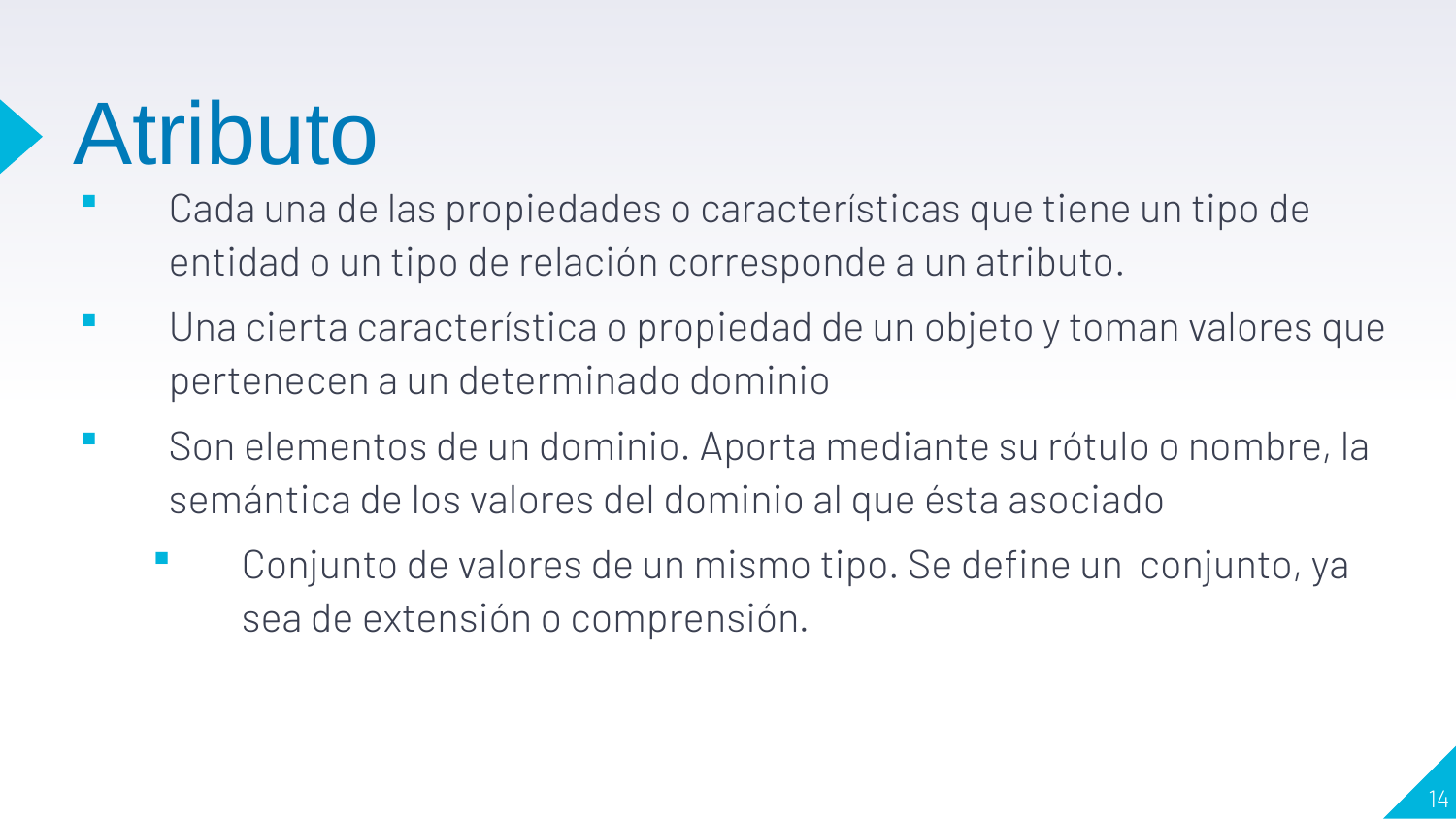

# Atributo
Cada una de las propiedades o características que tiene un tipo de entidad o un tipo de relación corresponde a un atributo.
Una cierta característica o propiedad de un objeto y toman valores que pertenecen a un determinado dominio
Son elementos de un dominio. Aporta mediante su rótulo o nombre, la semántica de los valores del dominio al que ésta asociado
Conjunto de valores de un mismo tipo. Se define un  conjunto, ya sea de extensión o comprensión.
14